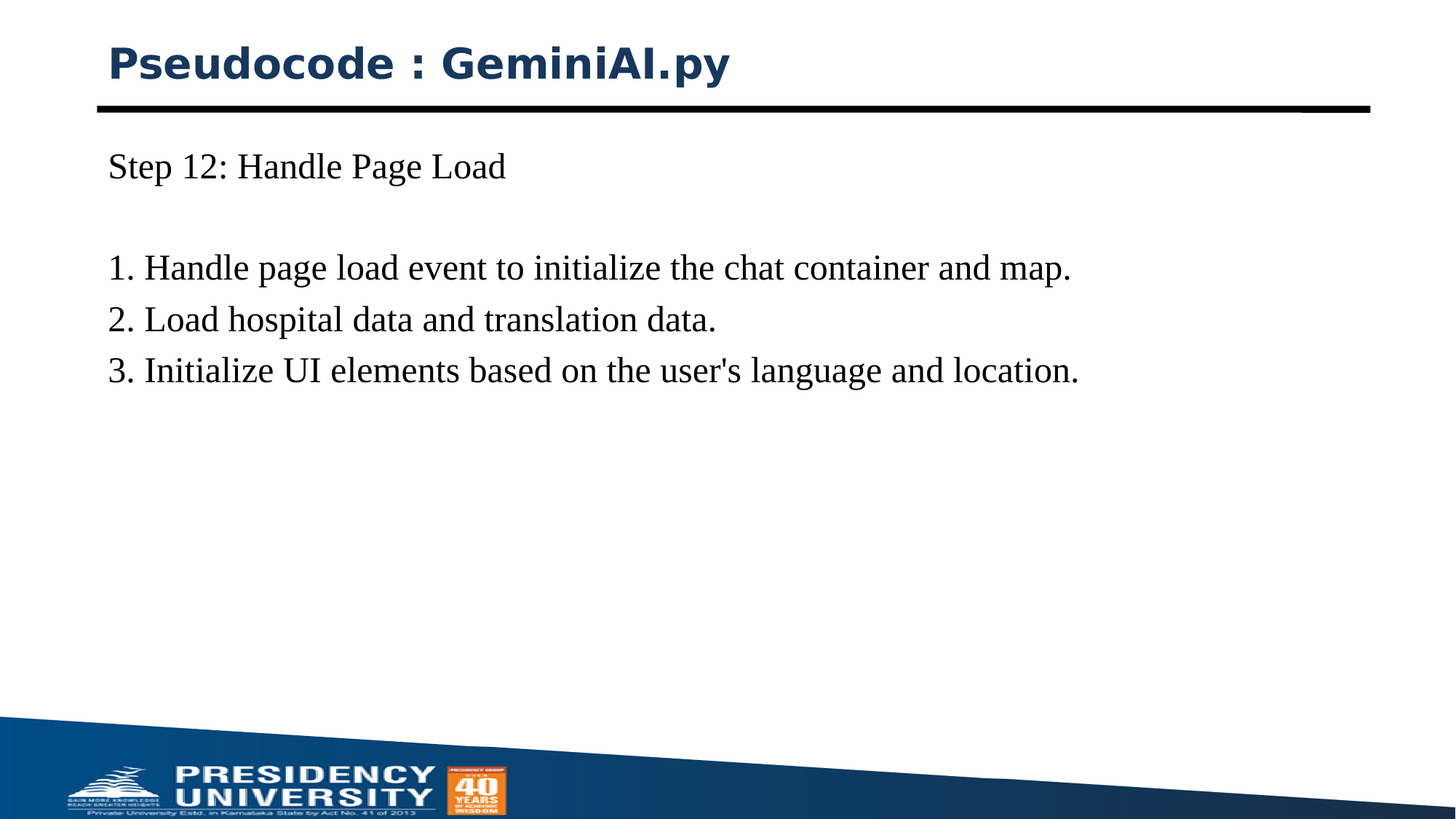

# Pseudocode : GeminiAI.py
Step 12: Handle Page Load

1. Handle page load event to initialize the chat container and map.
2. Load hospital data and translation data.
3. Initialize UI elements based on the user's language and location.